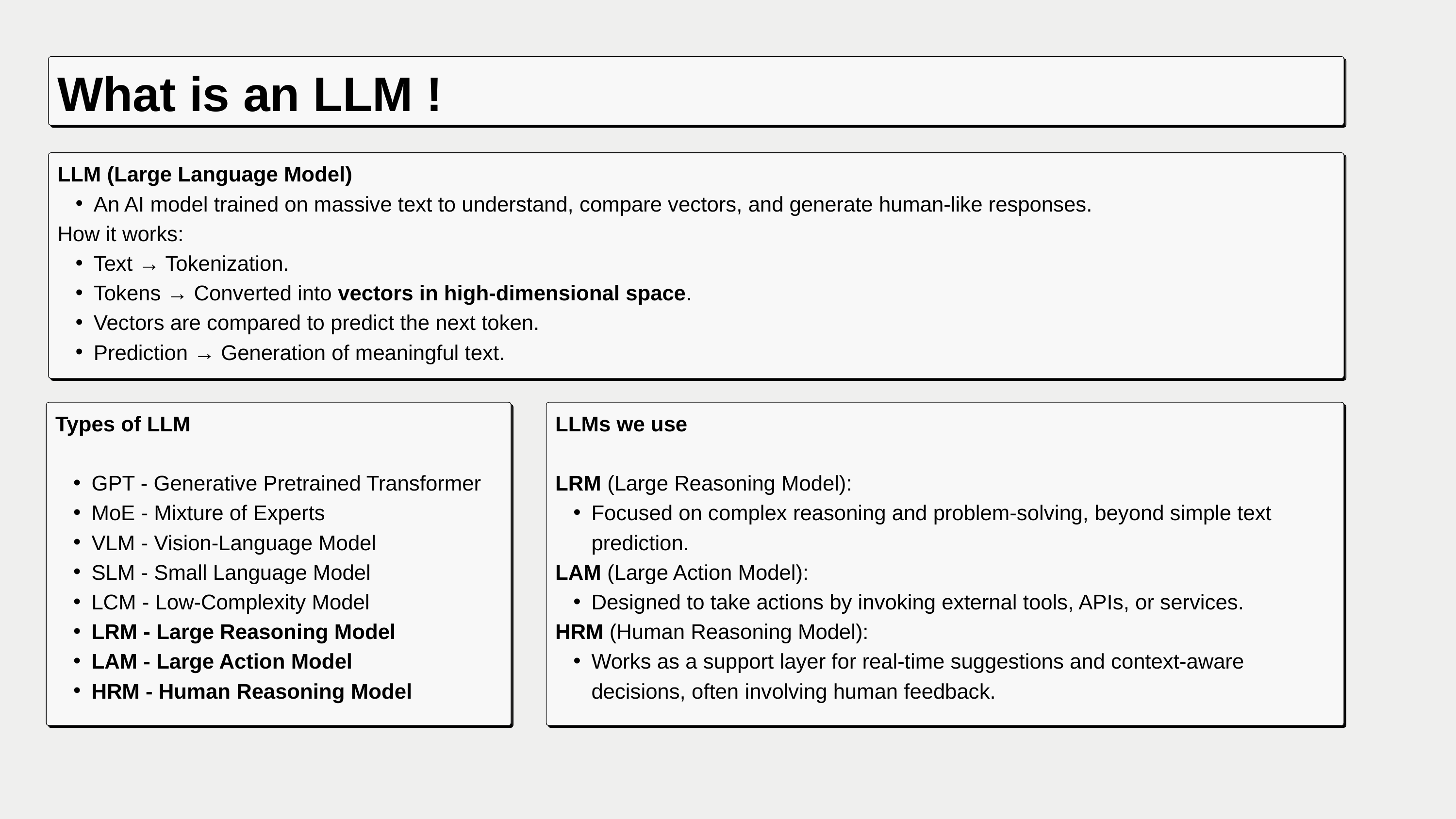

What is an LLM !

LLM (Large Language Model)
An AI model trained on massive text to understand, compare vectors, and generate human-like responses.
How it works:
Text → Tokenization.
Tokens → Converted into vectors in high-dimensional space.
Vectors are compared to predict the next token.
Prediction → Generation of meaningful text.

Types of LLM

GPT - Generative Pretrained Transformer
MoE - Mixture of Experts
VLM - Vision-Language Model
SLM - Small Language Model
LCM - Low-Complexity Model
LRM - Large Reasoning Model
LAM - Large Action Model
HRM - Human Reasoning Model

LLMs we use

LRM (Large Reasoning Model):
Focused on complex reasoning and problem-solving, beyond simple text prediction.
LAM (Large Action Model):
Designed to take actions by invoking external tools, APIs, or services.
HRM (Human Reasoning Model):
Works as a support layer for real-time suggestions and context-aware decisions, often involving human feedback.